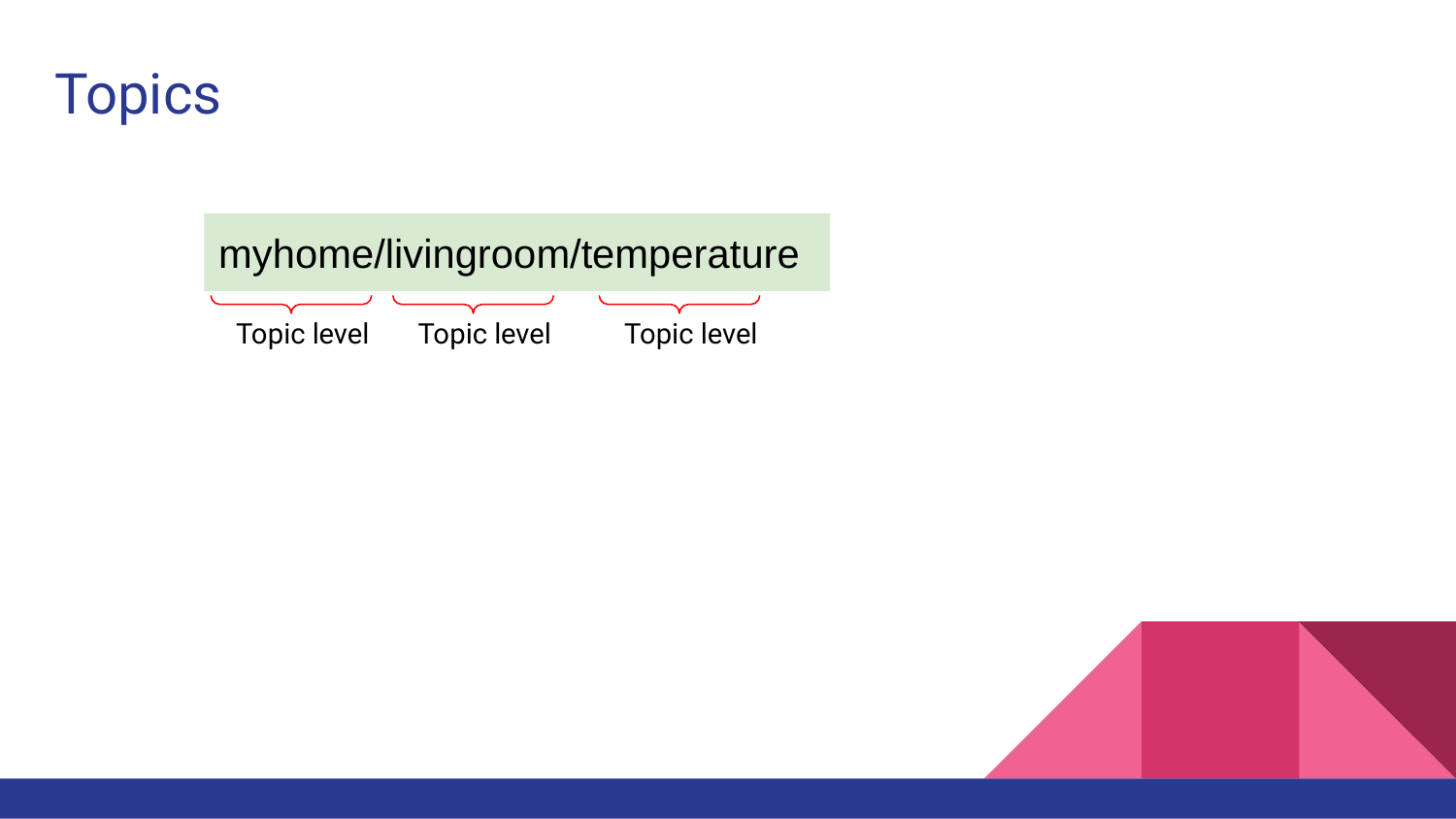

# Topics
myhome/livingroom/temperature

Topic level
Topic level
Topic level